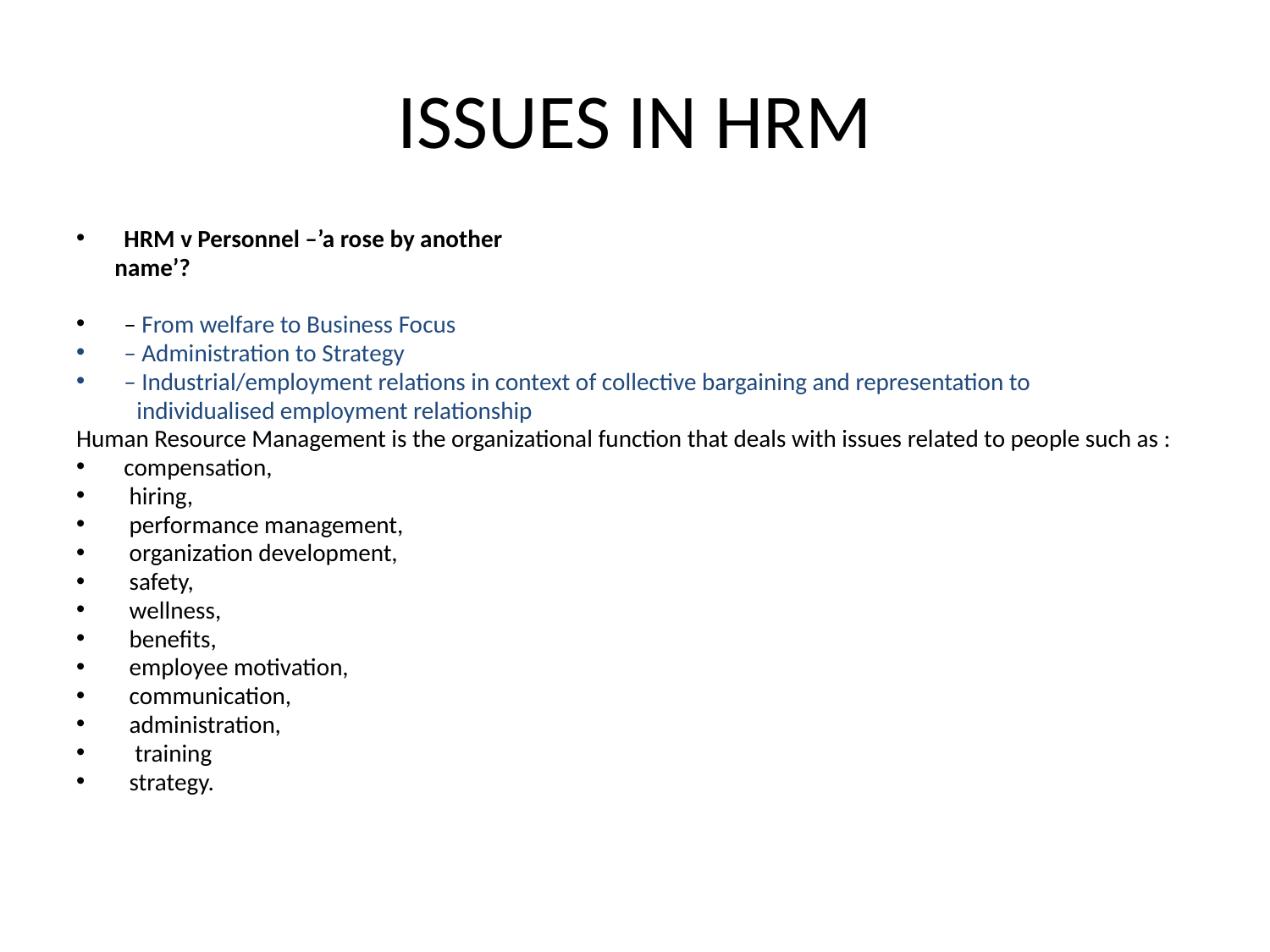

# ISSUES IN HRM
HRM v Personnel –’a rose by another
       name’?

– From welfare to Business Focus
– Administration to Strategy
– Industrial/employment relations in context of collective bargaining and representation to
           individualised employment relationship
Human Resource Management is the organizational function that deals with issues related to people such as :
compensation,
 hiring,
 performance management,
 organization development,
 safety,
 wellness,
 benefits,
 employee motivation,
 communication,
 administration,
  training
 strategy.